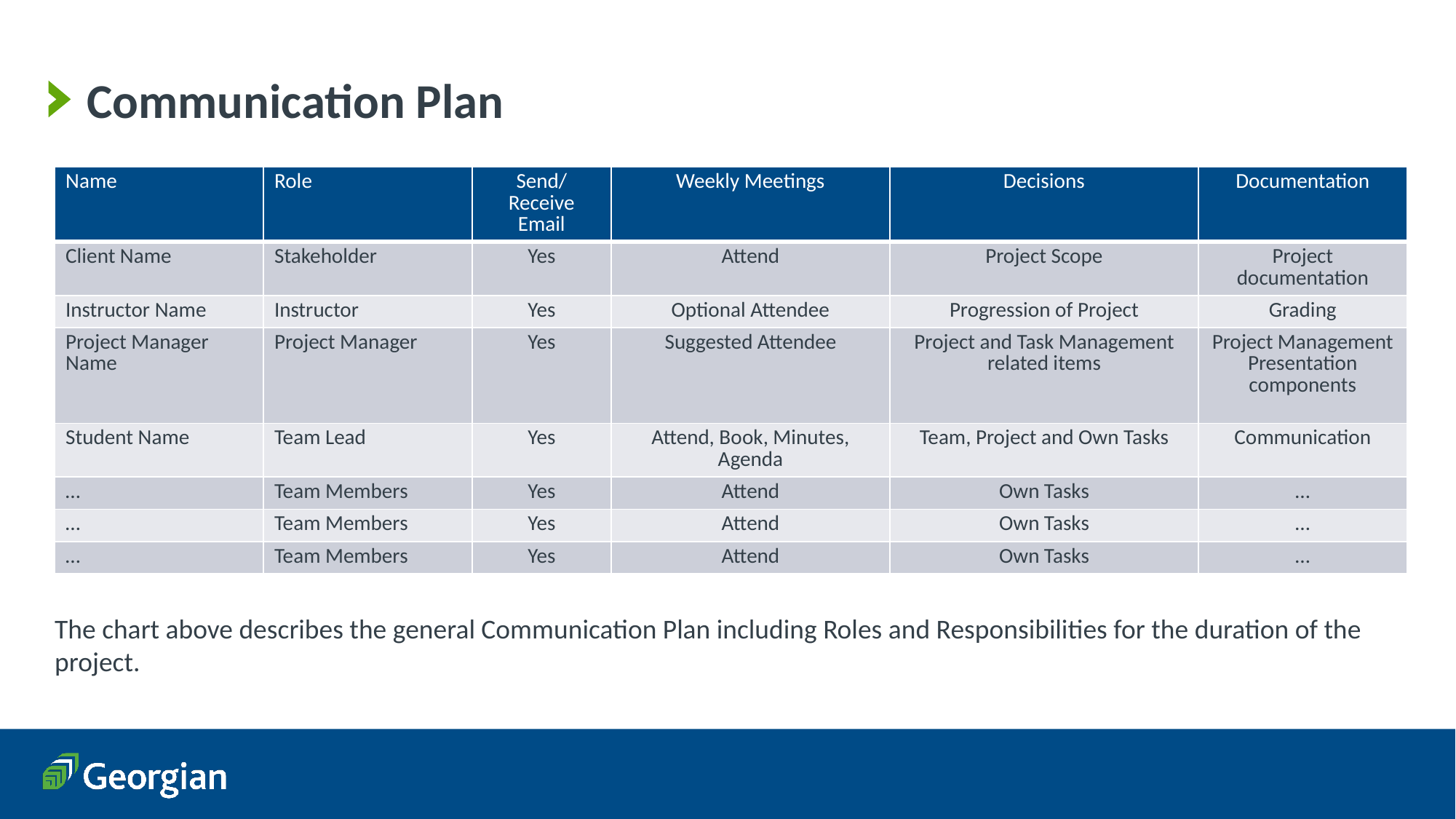

# Communication Plan
| Name | Role | Send/Receive Email | Weekly Meetings | Decisions | Documentation |
| --- | --- | --- | --- | --- | --- |
| Client Name | Stakeholder | Yes | Attend | Project Scope | Project documentation |
| Instructor Name | Instructor | Yes | Optional Attendee | Progression of Project | Grading |
| Project Manager Name | Project Manager | Yes | Suggested Attendee | Project and Task Management related items | Project Management Presentation components |
| Student Name | Team Lead | Yes | Attend, Book, Minutes, Agenda | Team, Project and Own Tasks | Communication |
| … | Team Members | Yes | Attend | Own Tasks | … |
| … | Team Members | Yes | Attend | Own Tasks | … |
| … | Team Members | Yes | Attend | Own Tasks | … |
The chart above describes the general Communication Plan including Roles and Responsibilities for the duration of the project.